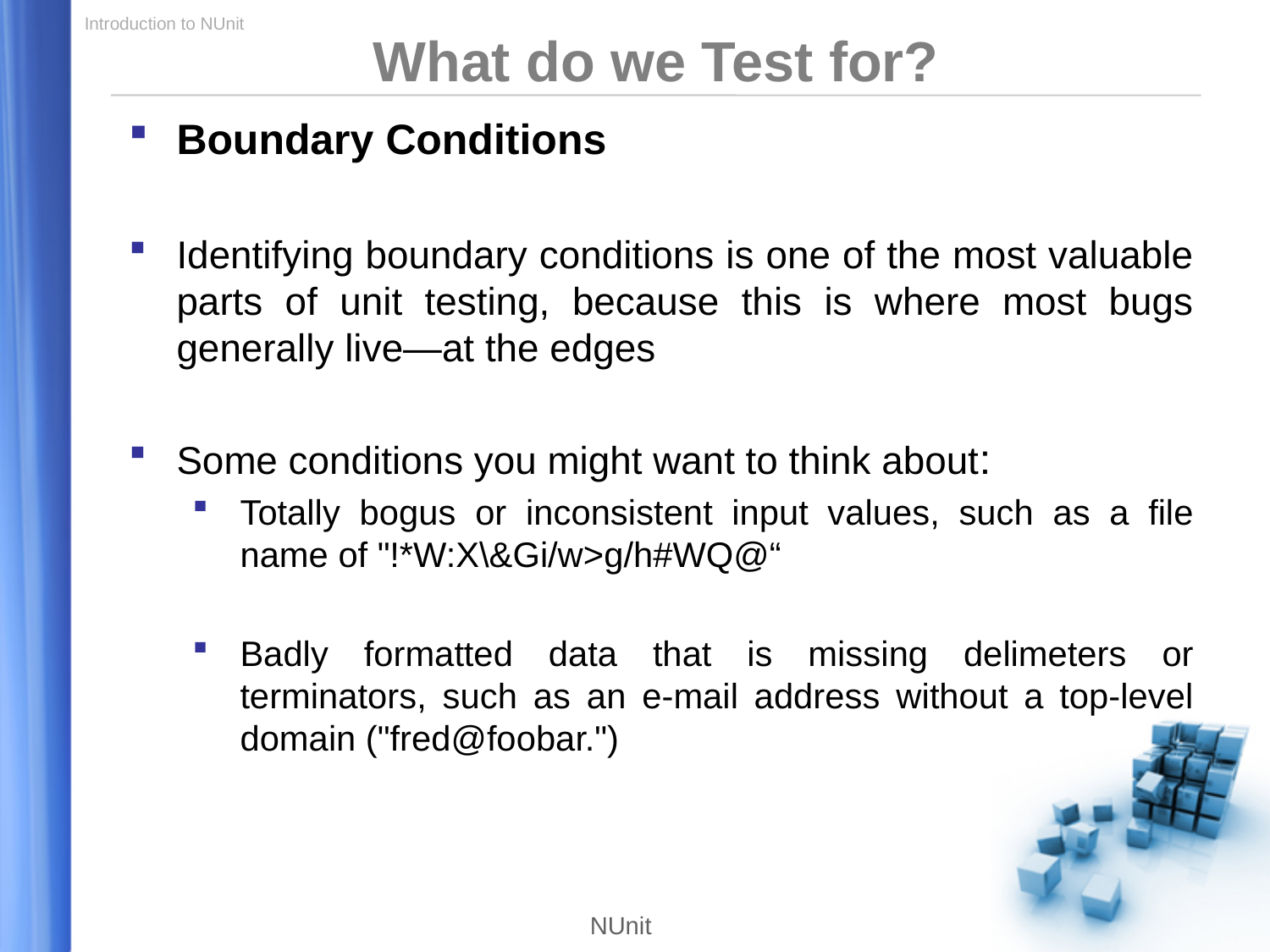

What do we Test for?
Boundary Conditions

Identifying boundary conditions is one of the most valuable parts of unit testing, because this is where most bugs generally live—at the edges

Some conditions you might want to think about:
Totally bogus or inconsistent input values, such as a file name of "!*W:X\&Gi/w>g/h#WQ@“

Badly formatted data that is missing delimeters or terminators, such as an e-mail address without a top-level domain ("fred@foobar.")